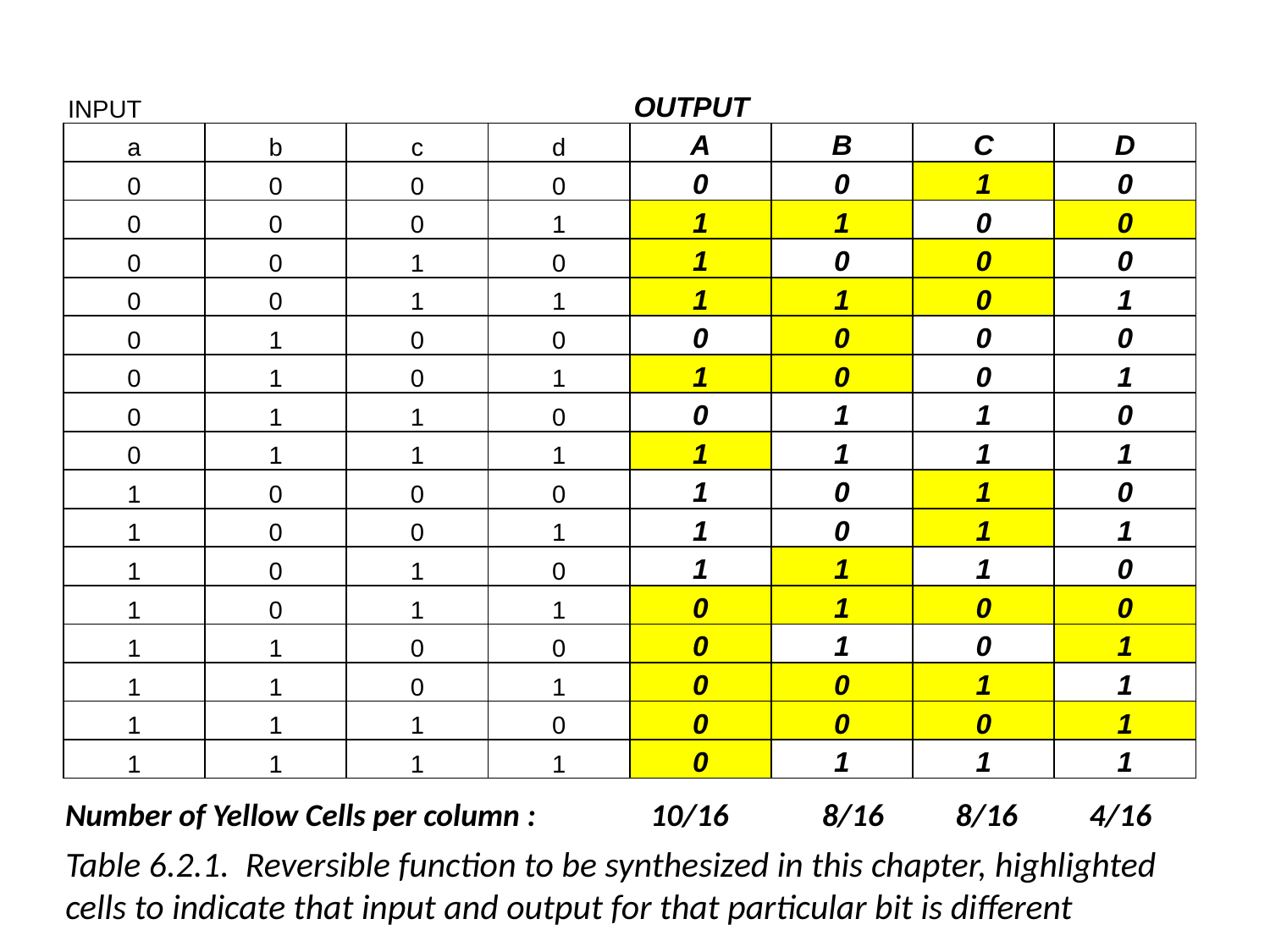

#
| INPUT |  |  |  | OUTPUT |  |  |  |
| --- | --- | --- | --- | --- | --- | --- | --- |
| a | b | c | d | A | B | C | D |
| 0 | 0 | 0 | 0 | 0 | 0 | 1 | 0 |
| 0 | 0 | 0 | 1 | 1 | 1 | 0 | 0 |
| 0 | 0 | 1 | 0 | 1 | 0 | 0 | 0 |
| 0 | 0 | 1 | 1 | 1 | 1 | 0 | 1 |
| 0 | 1 | 0 | 0 | 0 | 0 | 0 | 0 |
| 0 | 1 | 0 | 1 | 1 | 0 | 0 | 1 |
| 0 | 1 | 1 | 0 | 0 | 1 | 1 | 0 |
| 0 | 1 | 1 | 1 | 1 | 1 | 1 | 1 |
| 1 | 0 | 0 | 0 | 1 | 0 | 1 | 0 |
| 1 | 0 | 0 | 1 | 1 | 0 | 1 | 1 |
| 1 | 0 | 1 | 0 | 1 | 1 | 1 | 0 |
| 1 | 0 | 1 | 1 | 0 | 1 | 0 | 0 |
| 1 | 1 | 0 | 0 | 0 | 1 | 0 | 1 |
| 1 | 1 | 0 | 1 | 0 | 0 | 1 | 1 |
| 1 | 1 | 1 | 0 | 0 | 0 | 0 | 1 |
| 1 | 1 | 1 | 1 | 0 | 1 | 1 | 1 |
Number of Yellow Cells per column :                10/16             8/16          8/16          4/16

Table 6.2.1.  Reversible function to be synthesized in this chapter, highlighted cells to indicate that input and output for that particular bit is different